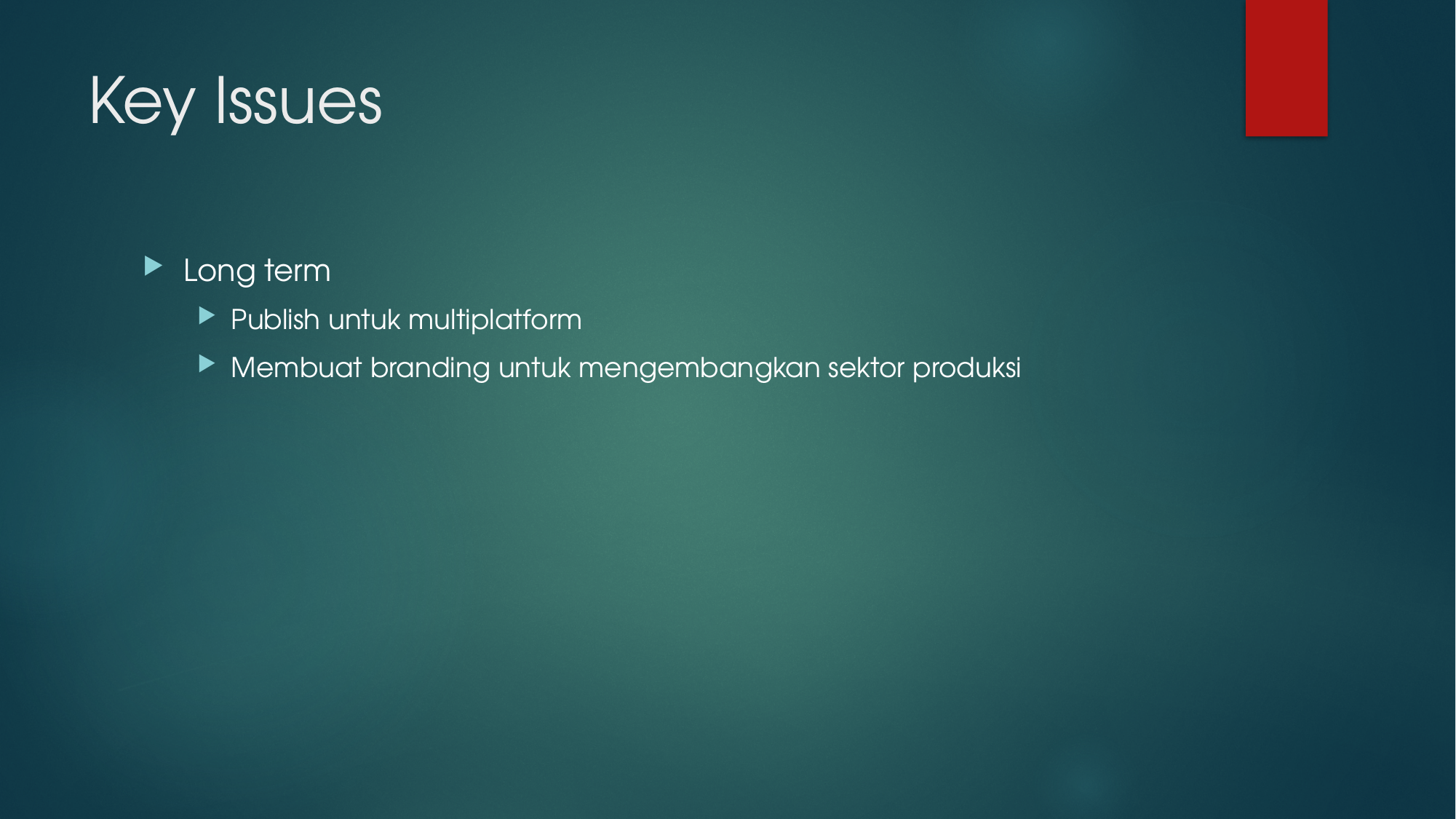

# Key Issues
Long term
Publish untuk multiplatform
Membuat branding untuk mengembangkan sektor produksi